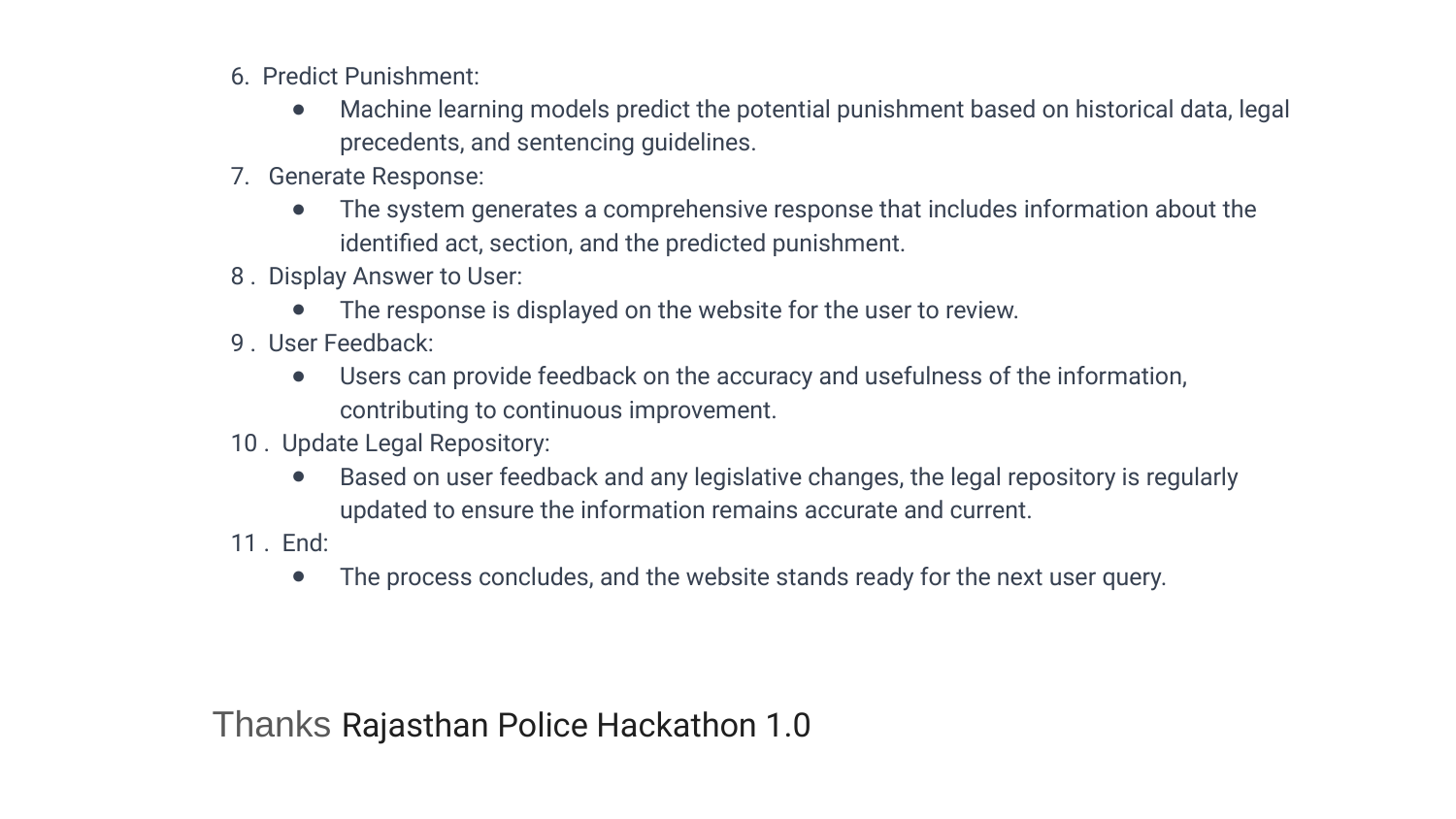

6.  Predict Punishment:
Machine learning models predict the potential punishment based on historical data, legal precedents, and sentencing guidelines.
7.   Generate Response:
The system generates a comprehensive response that includes information about the identified act, section, and the predicted punishment.
8 .  Display Answer to User:
The response is displayed on the website for the user to review.
9 .  User Feedback:
Users can provide feedback on the accuracy and usefulness of the information, contributing to continuous improvement.
10 .  Update Legal Repository:
Based on user feedback and any legislative changes, the legal repository is regularly updated to ensure the information remains accurate and current.
11 .  End:
The process concludes, and the website stands ready for the next user query.

Thanks Rajasthan Police Hackathon 1.0